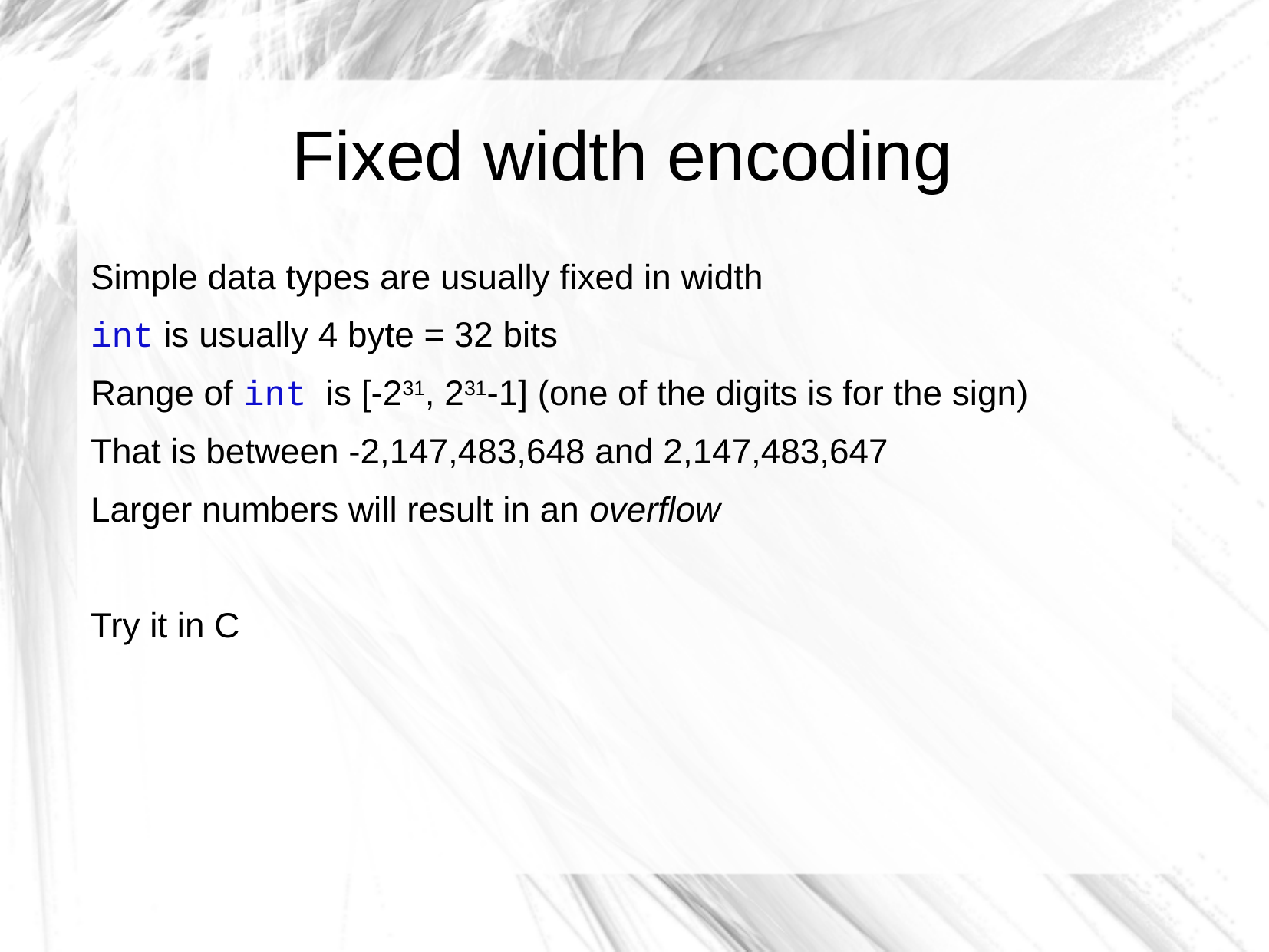

# Fixed width encoding
Simple data types are usually fixed in width
int is usually 4 byte = 32 bits
Range of int  is [-231, 231-1] (one of the digits is for the sign)
That is between -2,147,483,648 and 2,147,483,647
Larger numbers will result in an overflow

Try it in C